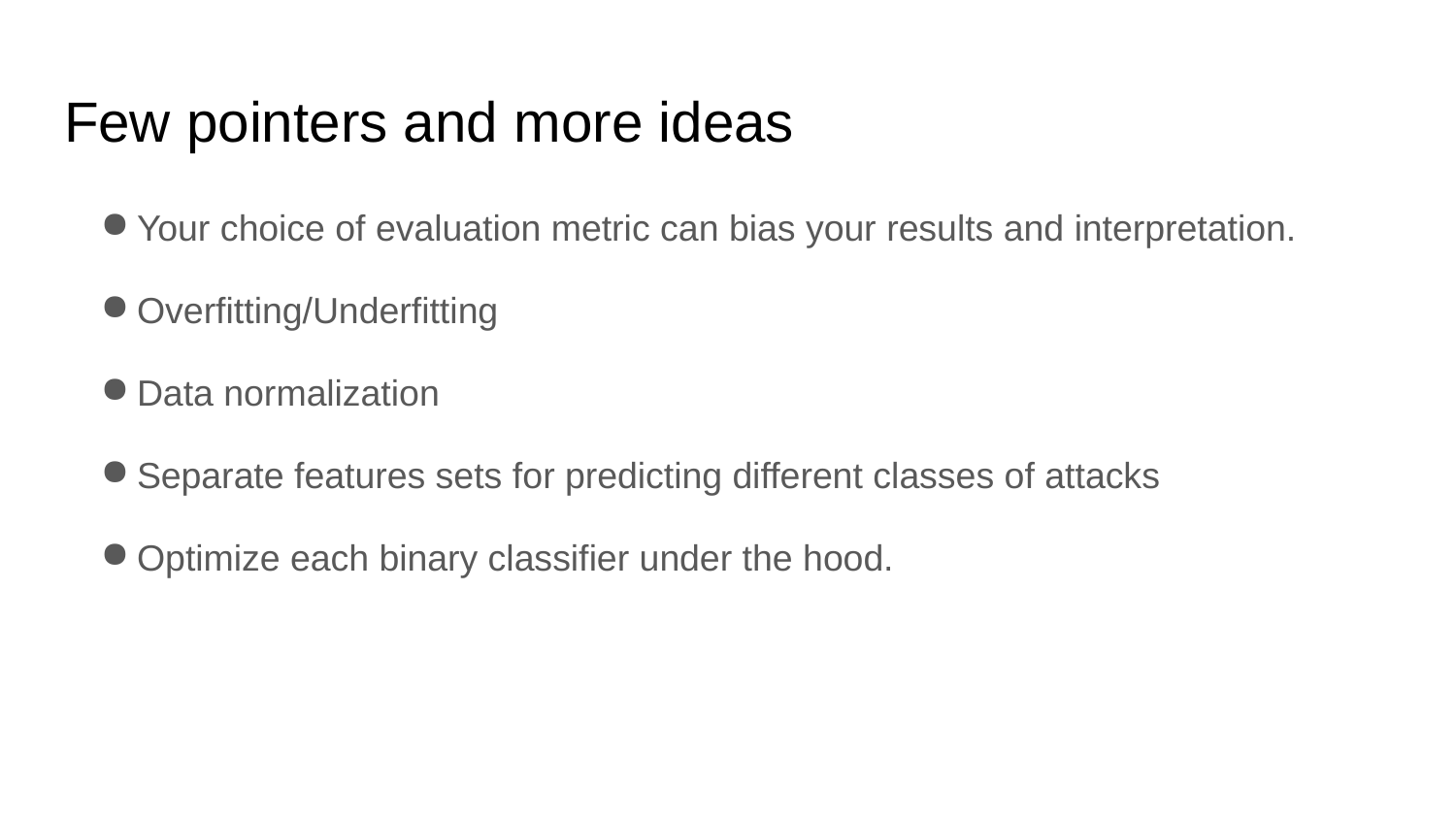

# Few pointers and more ideas
Your choice of evaluation metric can bias your results and interpretation.
Overfitting/Underfitting
Data normalization
Separate features sets for predicting different classes of attacks
Optimize each binary classifier under the hood.